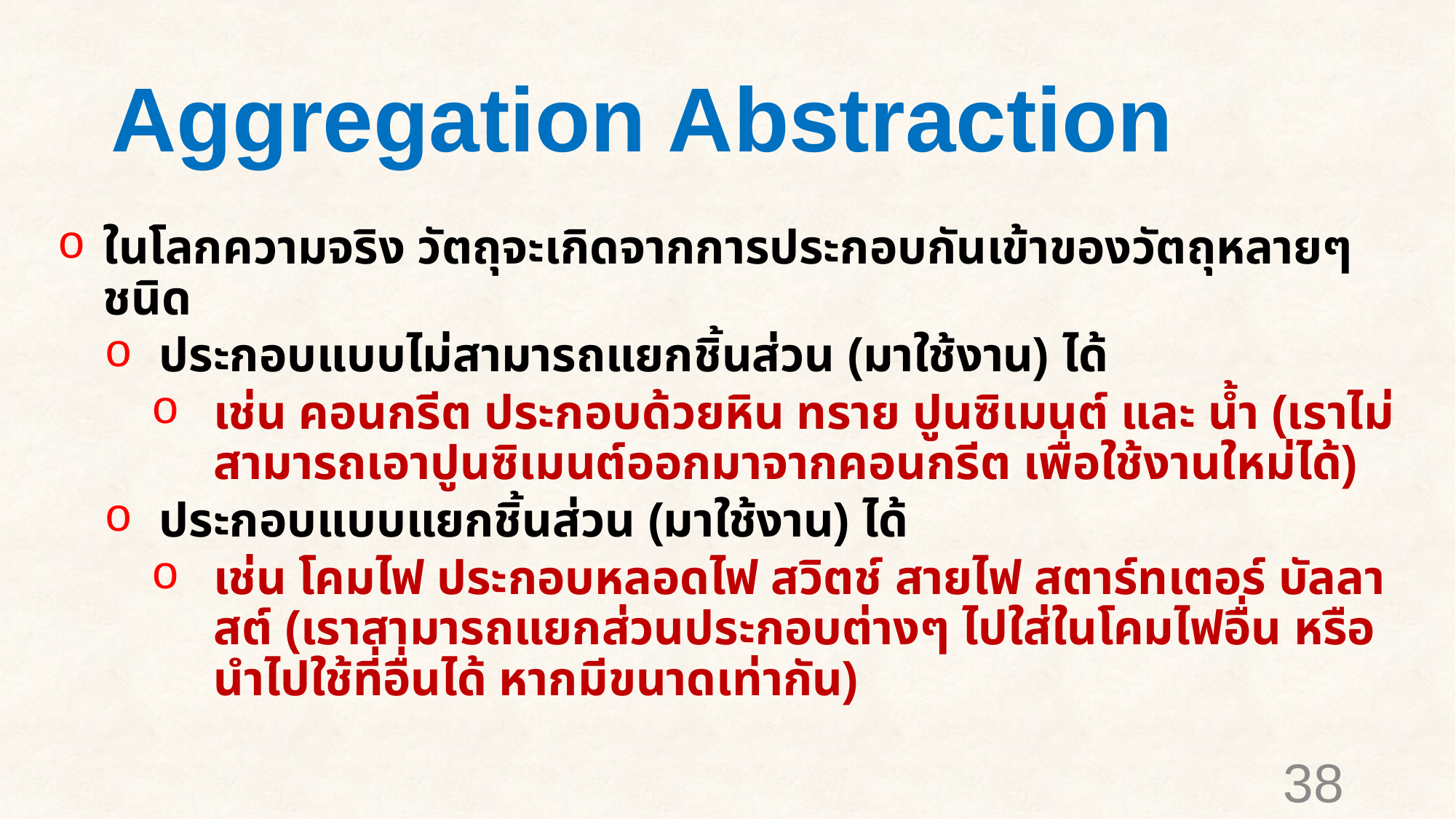

# Aggregation Abstraction
ในโลกความจริง วัตถุจะเกิดจากการประกอบกันเข้าของวัตถุหลายๆ ชนิด
ประกอบแบบไม่สามารถแยกชิ้นส่วน (มาใช้งาน) ได้
เช่น คอนกรีต ประกอบด้วยหิน ทราย ปูนซิเมนต์ และ น้ำ (เราไม่สามารถเอาปูนซิเมนต์ออกมาจากคอนกรีต เพื่อใช้งานใหม่ได้)
ประกอบแบบแยกชิ้นส่วน (มาใช้งาน) ได้
เช่น โคมไฟ ประกอบหลอดไฟ สวิตช์ สายไฟ สตาร์ทเตอร์ บัลลาสต์ (เราสามารถแยกส่วนประกอบต่างๆ ไปใส่ในโคมไฟอื่น หรือนำไปใช้ที่อื่นได้ หากมีขนาดเท่ากัน)
38